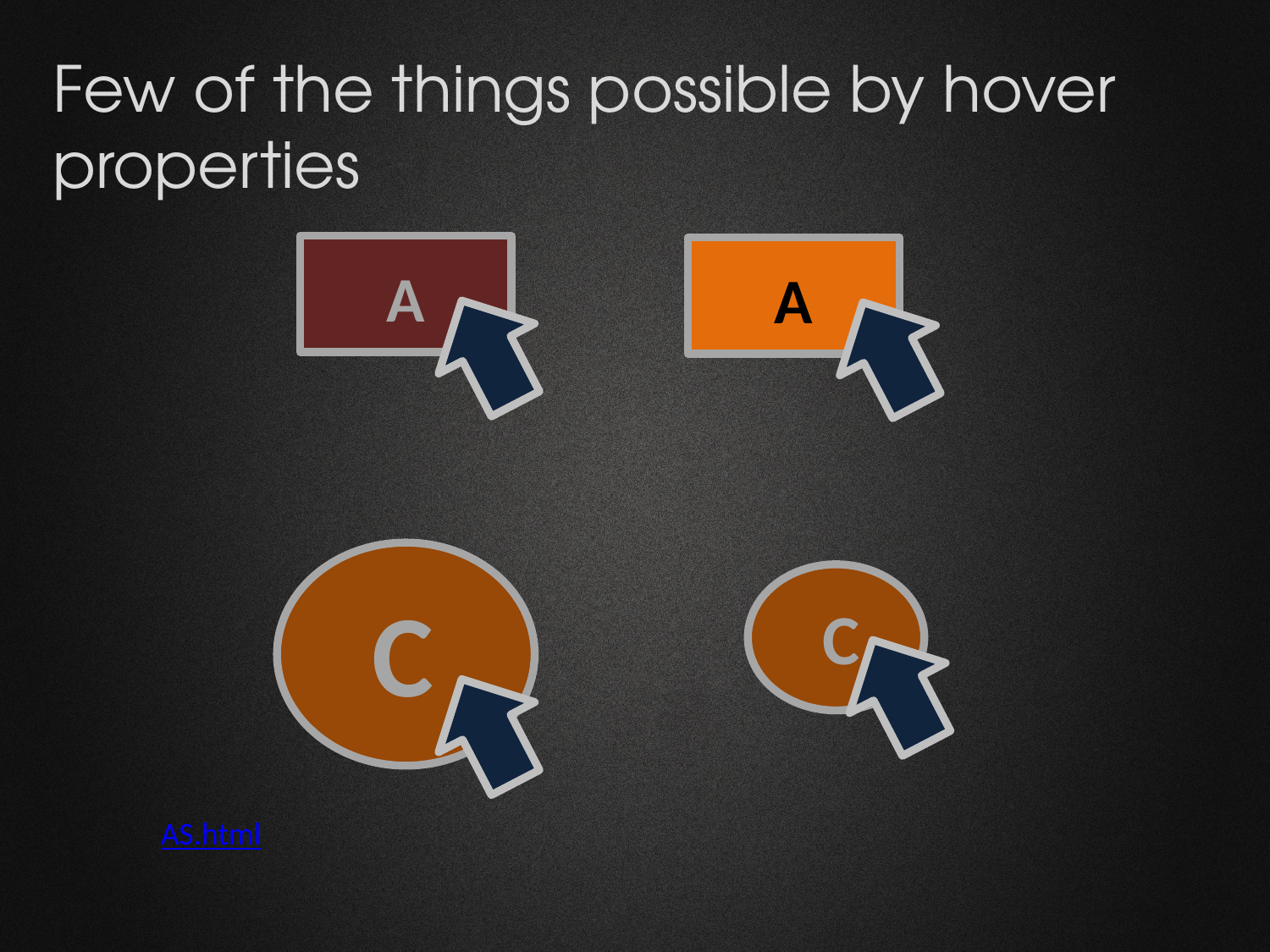

Few of the things possible by hover properties

A
A

C

C

AS.html